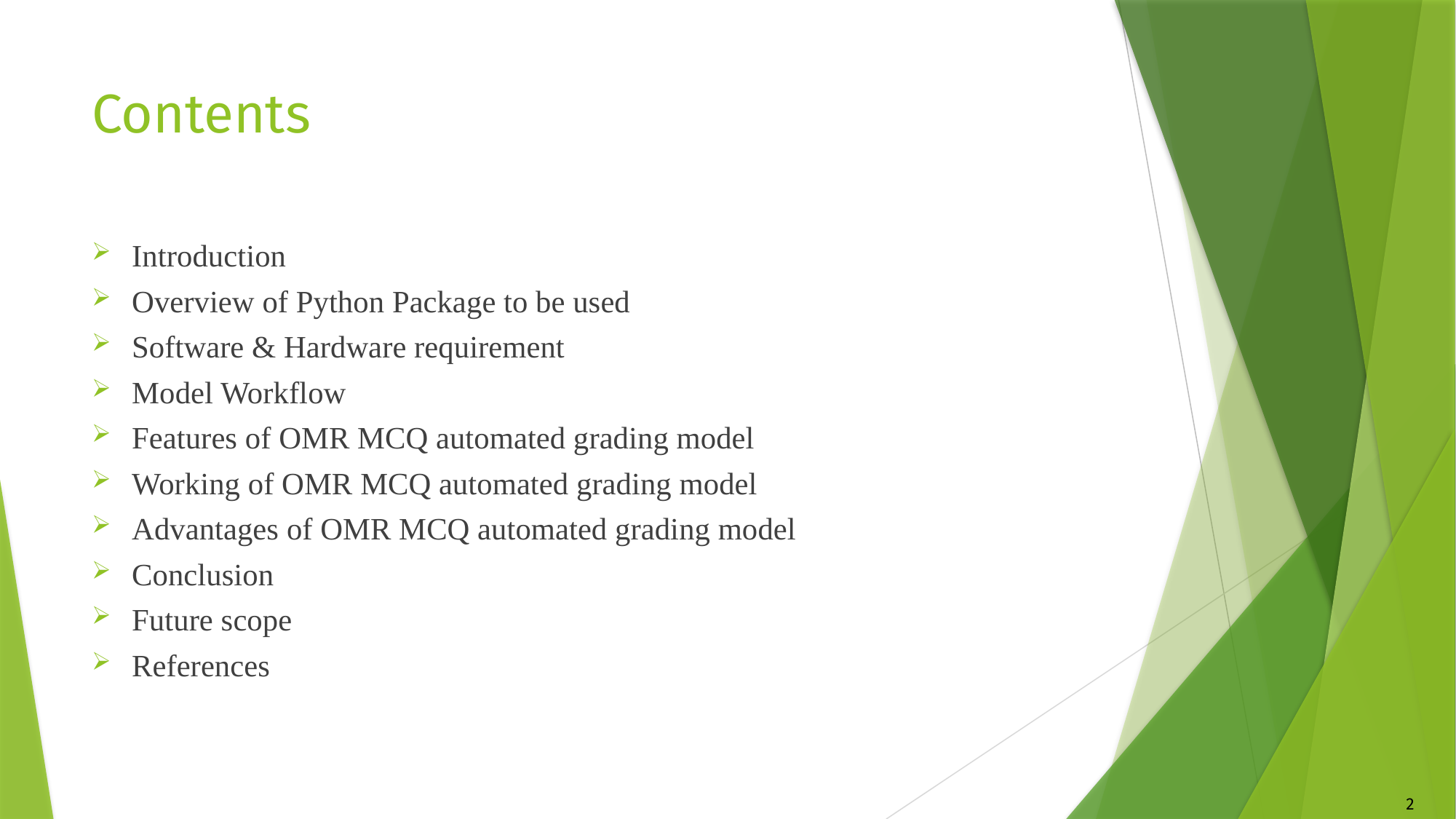

# Contents
Introduction
Overview of Python Package to be used
Software & Hardware requirement
Model Workflow
Features of OMR MCQ automated grading model
Working of OMR MCQ automated grading model
Advantages of OMR MCQ automated grading model
Conclusion
Future scope
References

2